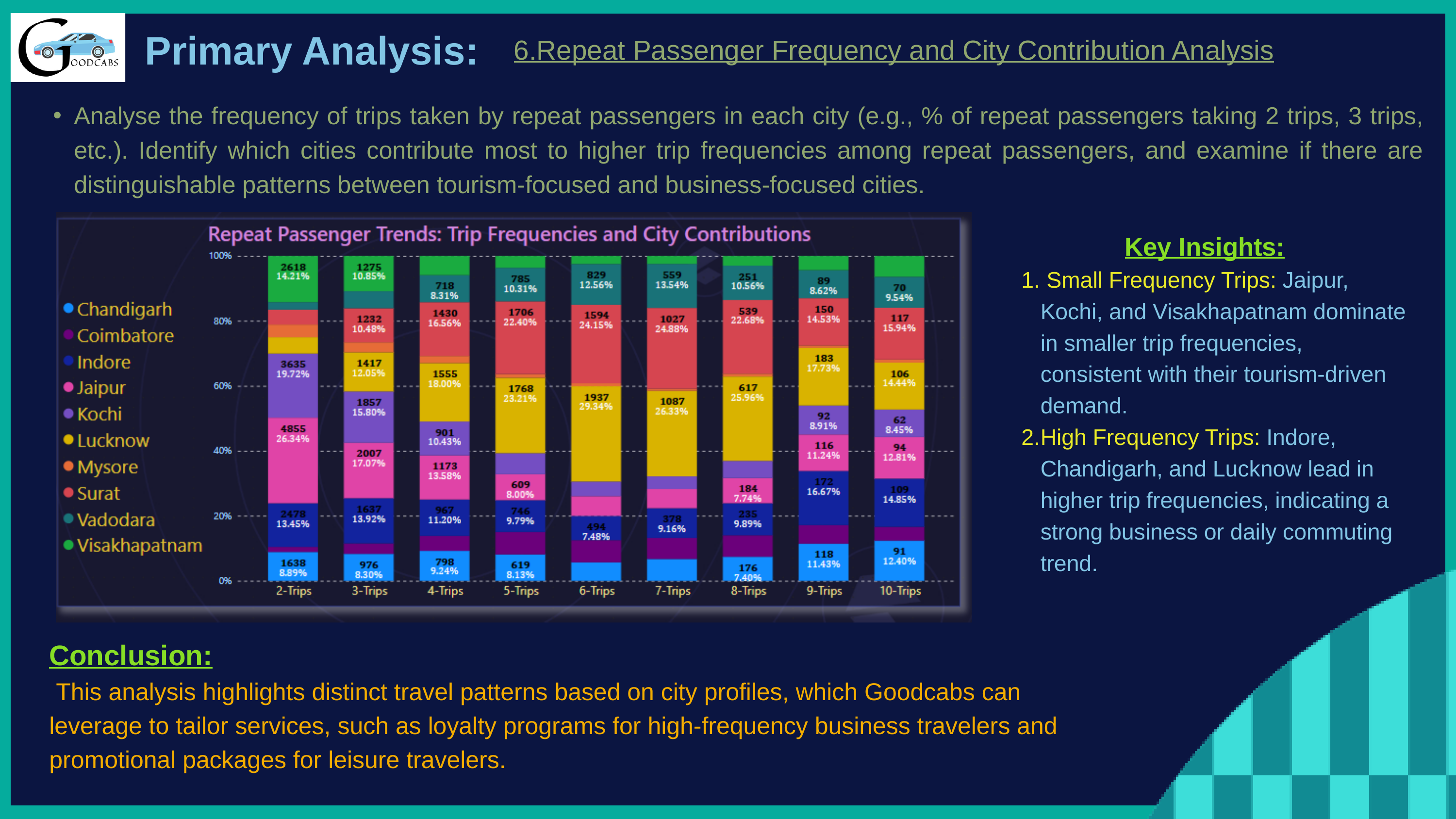

Primary Analysis:
6.Repeat Passenger Frequency and City Contribution Analysis
Analyse the frequency of trips taken by repeat passengers in each city (e.g., % of repeat passengers taking 2 trips, 3 trips, etc.). Identify which cities contribute most to higher trip frequencies among repeat passengers, and examine if there are distinguishable patterns between tourism-focused and business-focused cities.

Key Insights:
 Small Frequency Trips: Jaipur, Kochi, and Visakhapatnam dominate in smaller trip frequencies, consistent with their tourism-driven demand.
High Frequency Trips: Indore, Chandigarh, and Lucknow lead in higher trip frequencies, indicating a strong business or daily commuting trend.

Conclusion:
 This analysis highlights distinct travel patterns based on city profiles, which Goodcabs can leverage to tailor services, such as loyalty programs for high-frequency business travelers and promotional packages for leisure travelers.